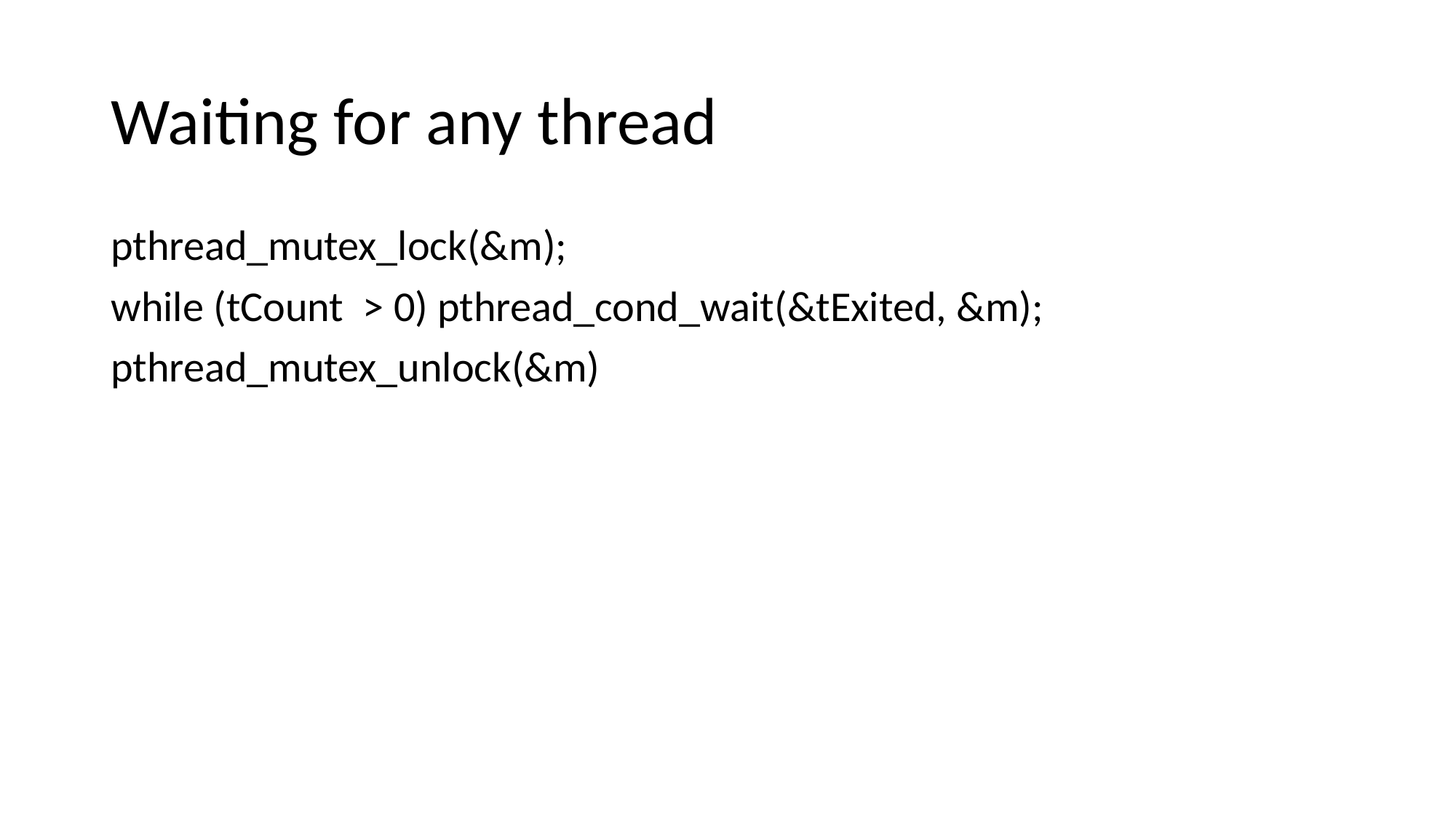

# Waiting for any thread
pthread_mutex_lock(&m);
while (tCount  > 0) pthread_cond_wait(&tExited, &m);
pthread_mutex_unlock(&m)